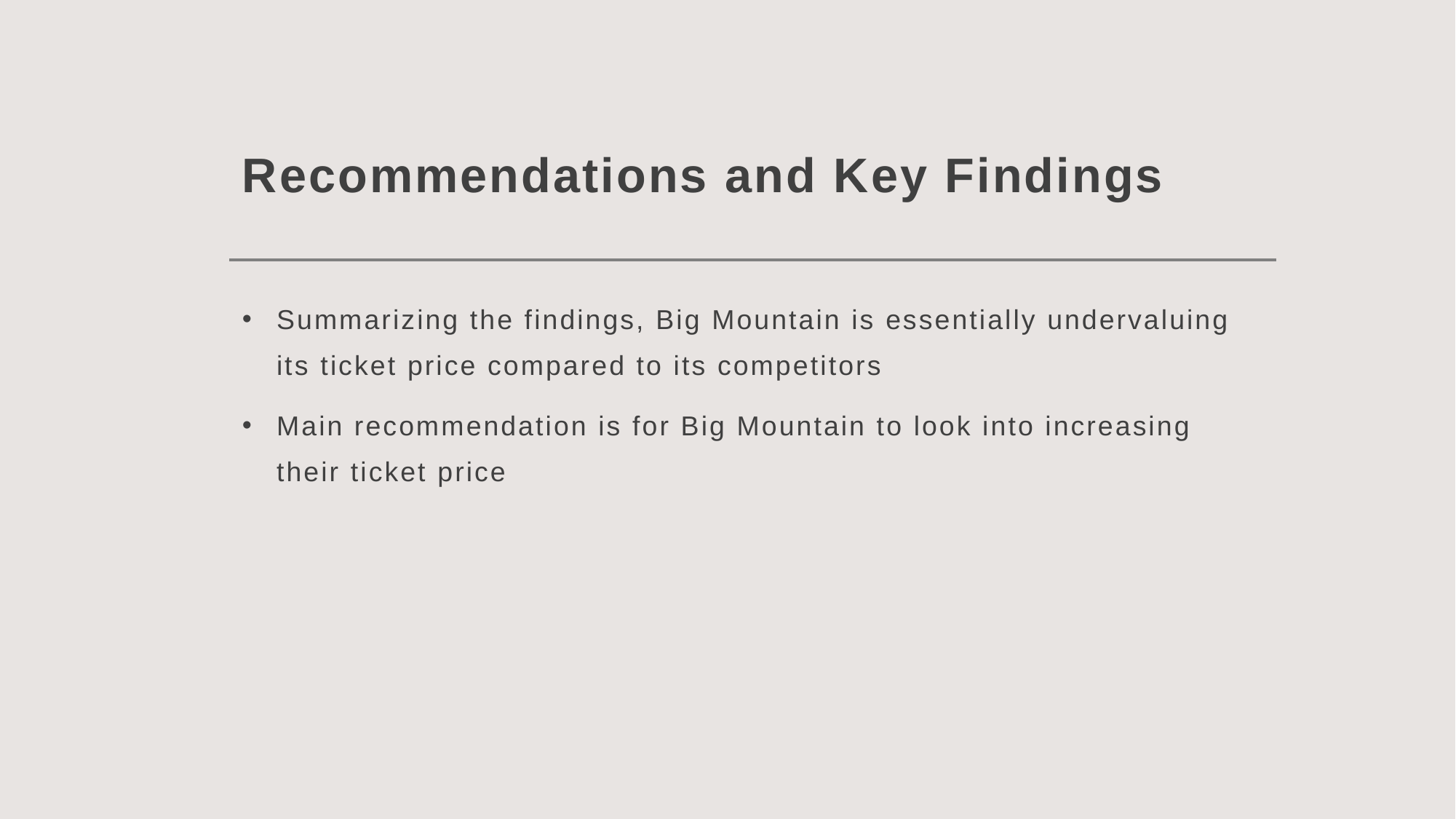

# Recommendations and Key Findings
Summarizing the findings, Big Mountain is essentially undervaluing its ticket price compared to its competitors
Main recommendation is for Big Mountain to look into increasing their ticket price